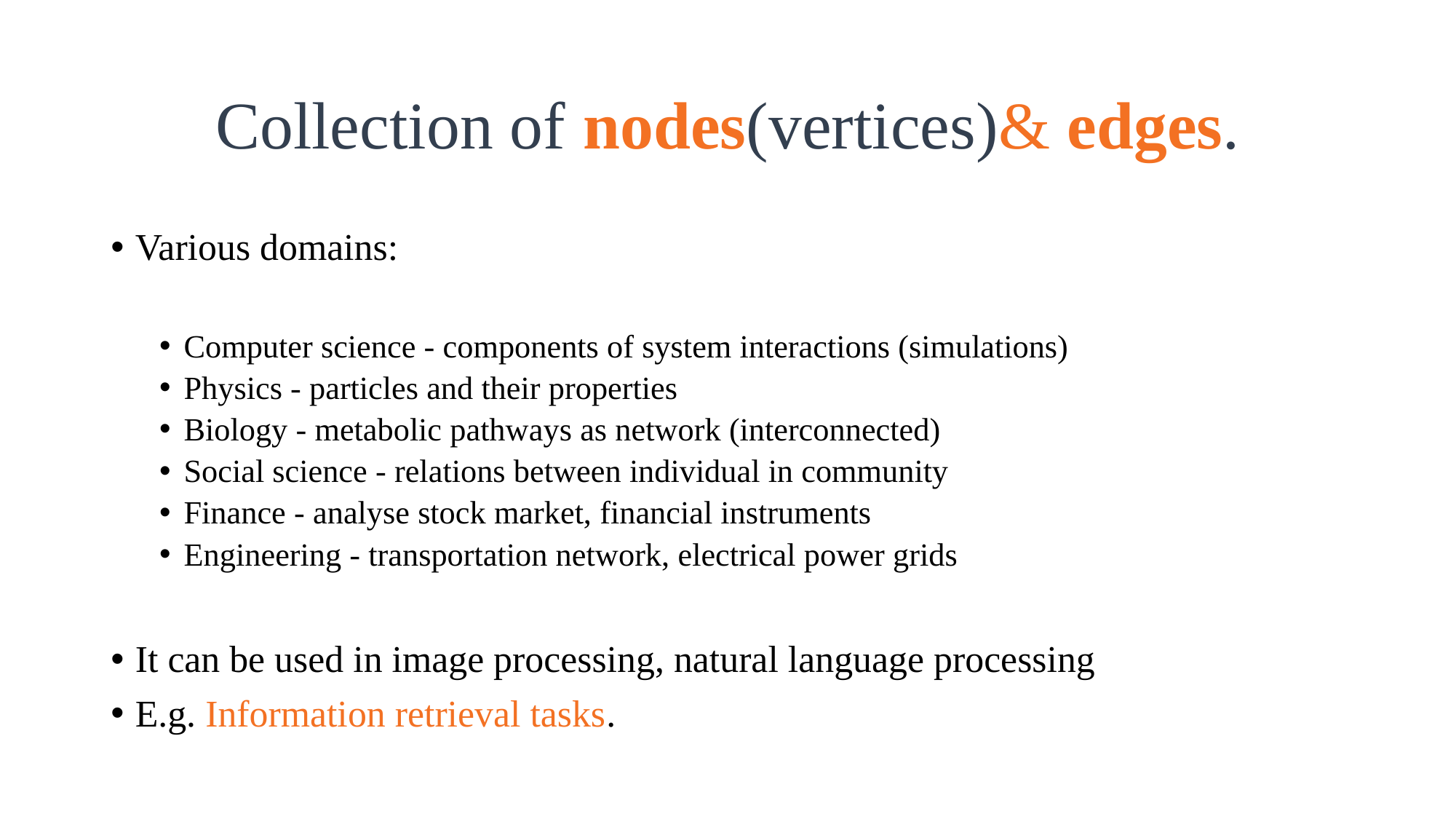

# Collection of nodes(vertices)& edges.
Various domains:

Computer science - components of system interactions (simulations)
Physics - particles and their properties
Biology - metabolic pathways as network (interconnected)
Social science - relations between individual in community
Finance - analyse stock market, financial instruments
Engineering - transportation network, electrical power grids

It can be used in image processing, natural language processing
E.g. Information retrieval tasks.